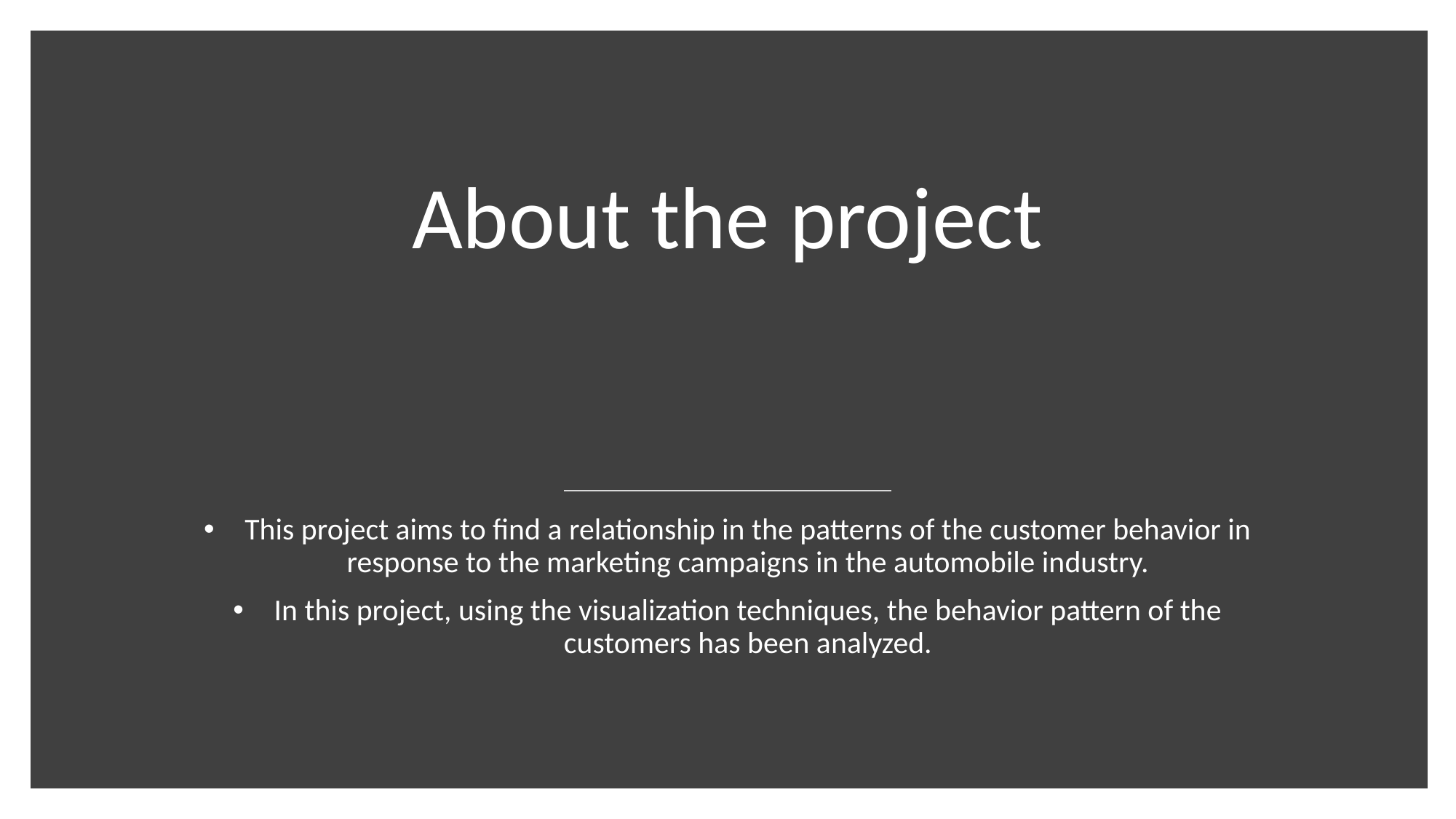

# About the project
This project aims to find a relationship in the patterns of the customer behavior in response to the marketing campaigns in the automobile industry.
In this project, using the visualization techniques, the behavior pattern of the customers has been analyzed.